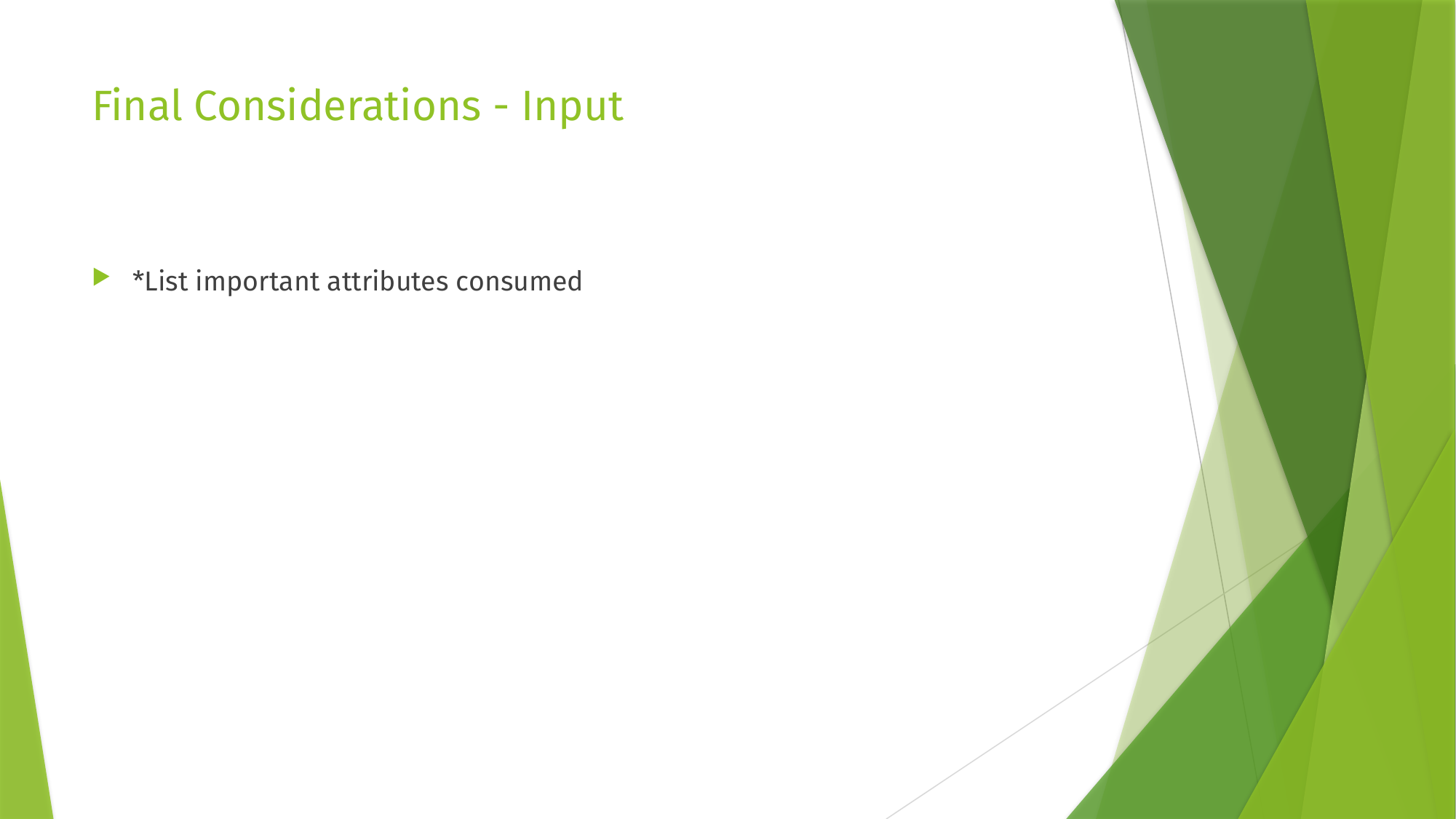

# Final Considerations - Input
*List important attributes consumed